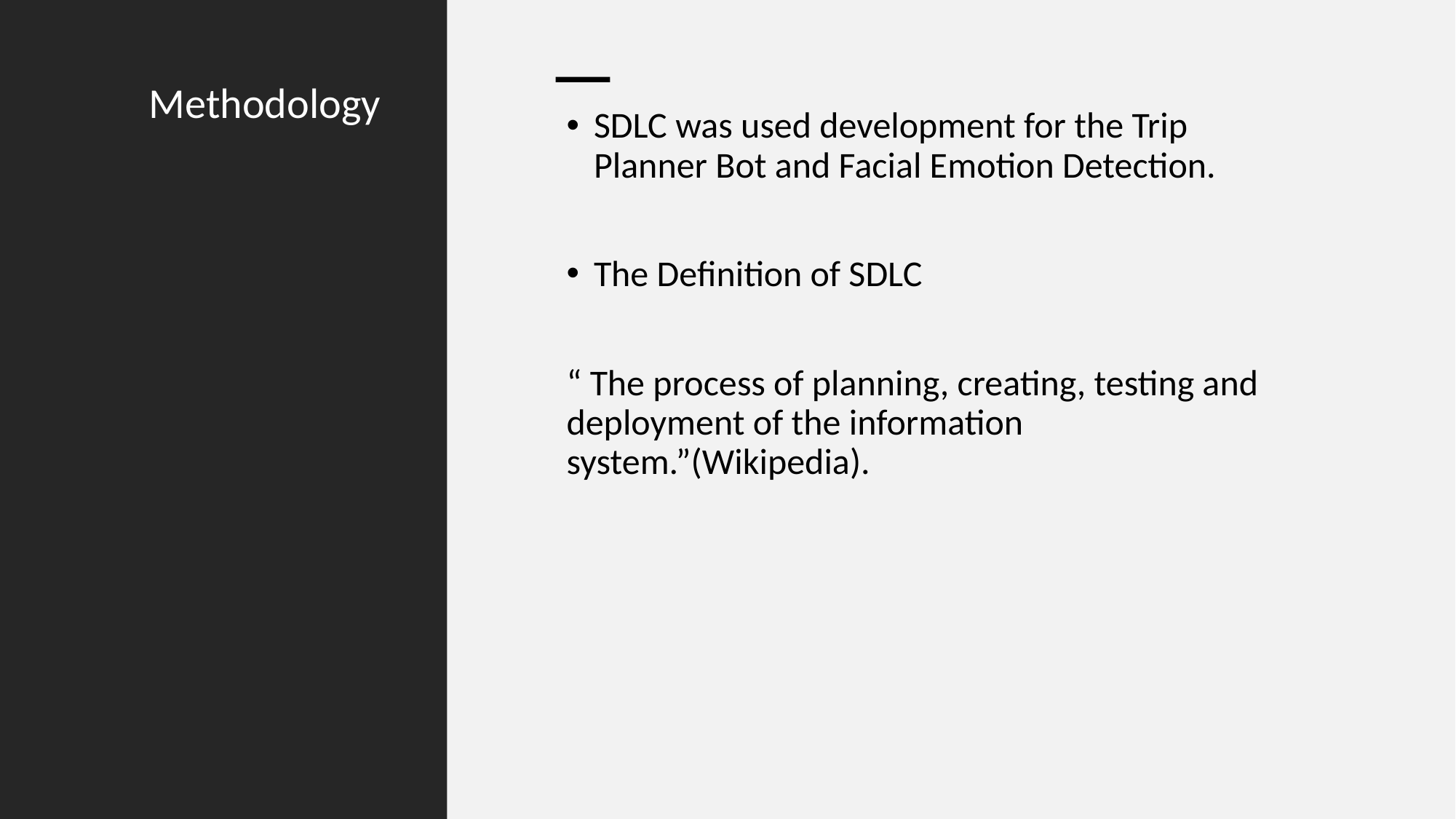

# Methodology

SDLC was used development for the Trip Planner Bot and Facial Emotion Detection.

The Definition of SDLC

“ The process of planning, creating, testing and deployment of the information system.”(Wikipedia).